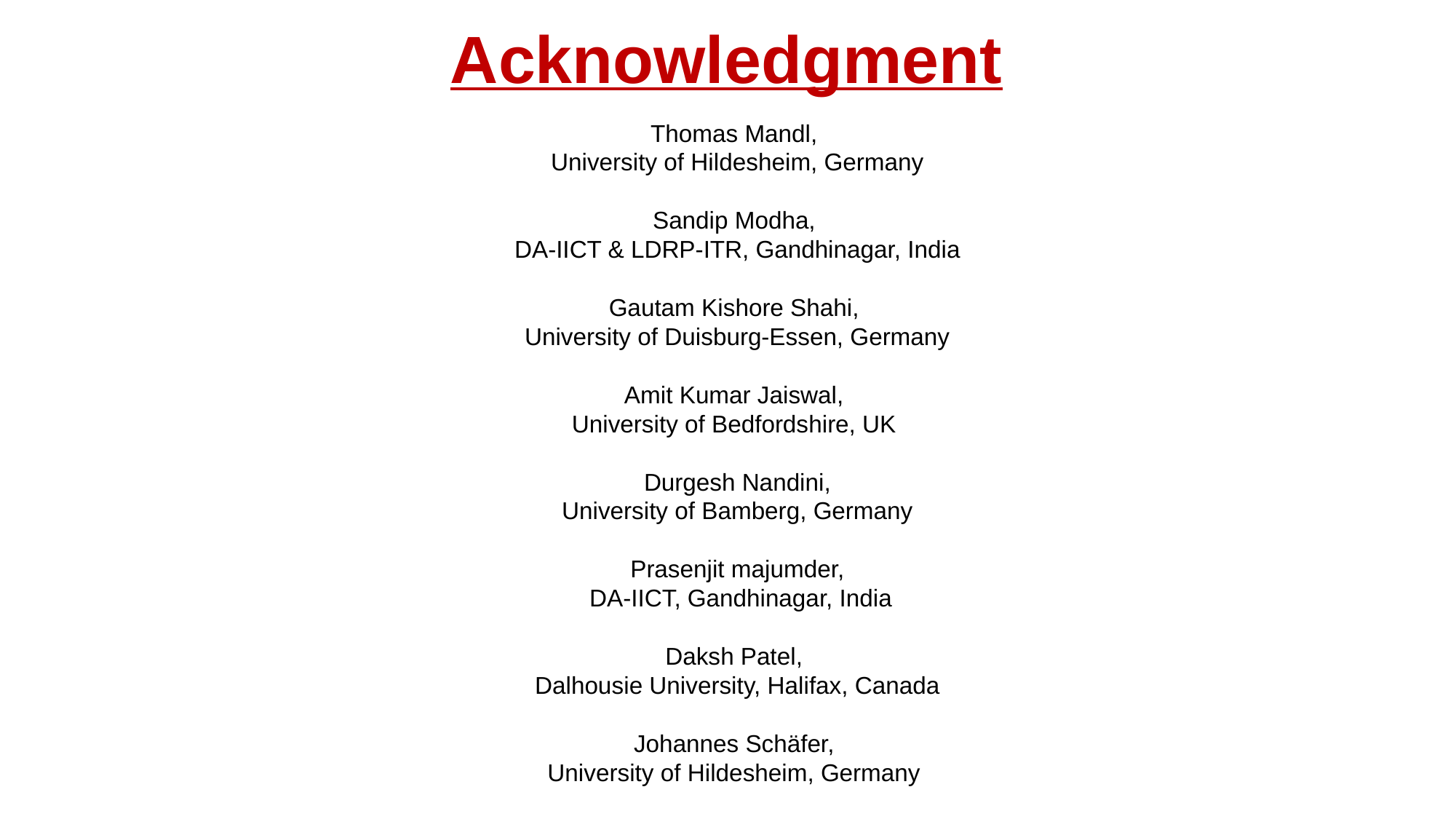

# Acknowledgment
Thomas Mandl,
University of Hildesheim, Germany

Sandip Modha,
DA-IICT & LDRP-ITR, Gandhinagar, India
Gautam Kishore Shahi,
University of Duisburg-Essen, Germany
Amit Kumar Jaiswal,
University of Bedfordshire, UK

Durgesh Nandini,
 University of Bamberg, Germany 
Prasenjit majumder,
 DA-IICT, Gandhinagar, India
Daksh Patel,
Dalhousie University, Halifax, Canada
Johannes Schäfer,
University of Hildesheim, Germany